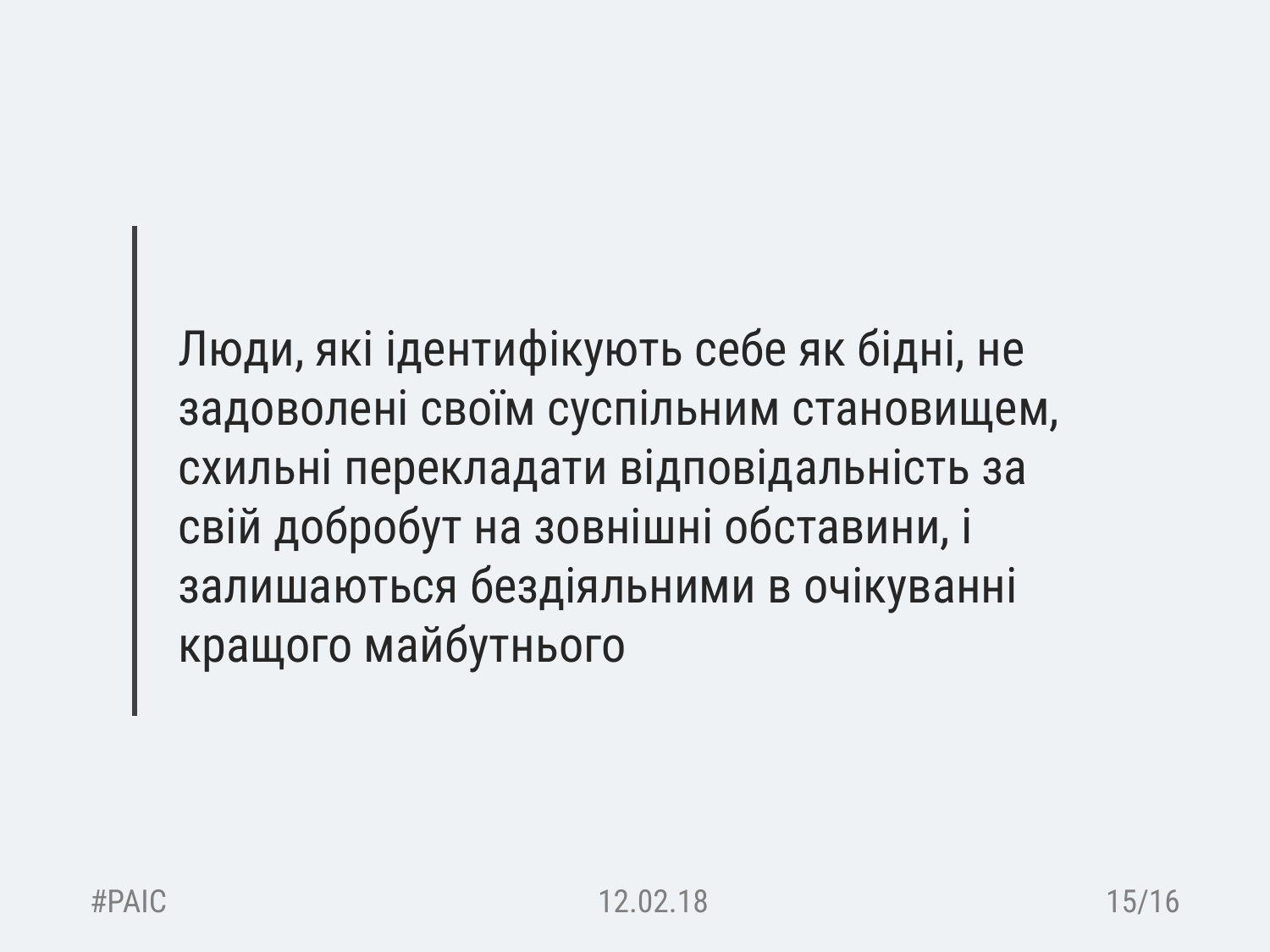

Люди, які ідентифікують себе як бідні, не задоволені своїм суспільним становищем, схильні перекладати відповідальність за свій добробут на зовнішні обставини, і залишаються бездіяльними в очікуванні кращого майбутнього
#PAIC				12.02.18				15/16